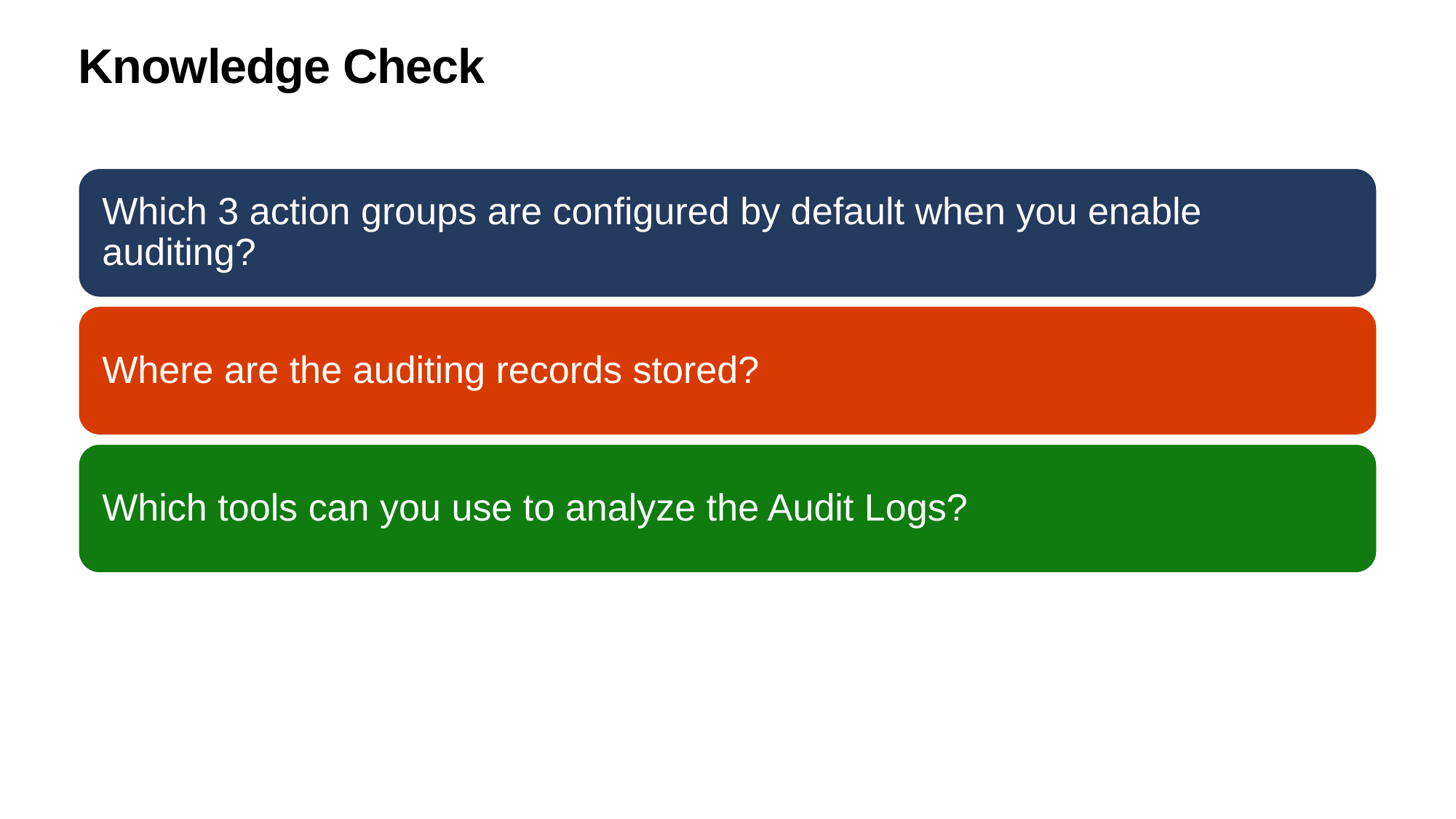

# Knowledge Check
Which 3 action groups are configured by default when you enable auditing?
Where are the auditing records stored?
Which tools can you use to analyze the Audit Logs?